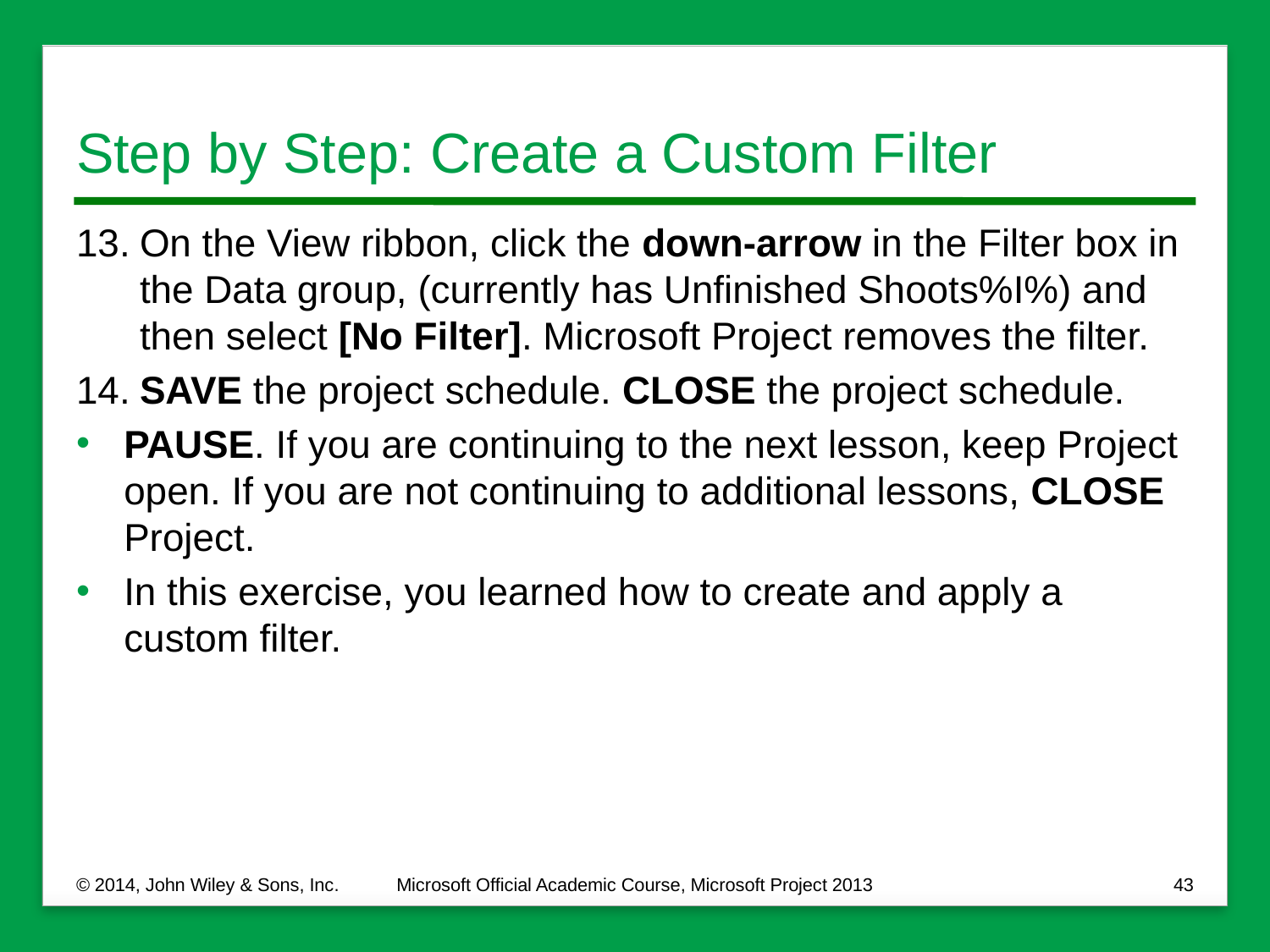

# Step by Step: Create a Custom Filter
13.	On the View ribbon, click the down-arrow in the Filter box in the Data group, (currently has Unfinished Shoots%I%) and then select [No Filter]. Microsoft Project removes the filter.
14.	SAVE the project schedule. CLOSE the project schedule.
PAUSE. If you are continuing to the next lesson, keep Project open. If you are not continuing to additional lessons, CLOSE Project.
In this exercise, you learned how to create and apply a custom filter.
© 2014, John Wiley & Sons, Inc.
Microsoft Official Academic Course, Microsoft Project 2013
43